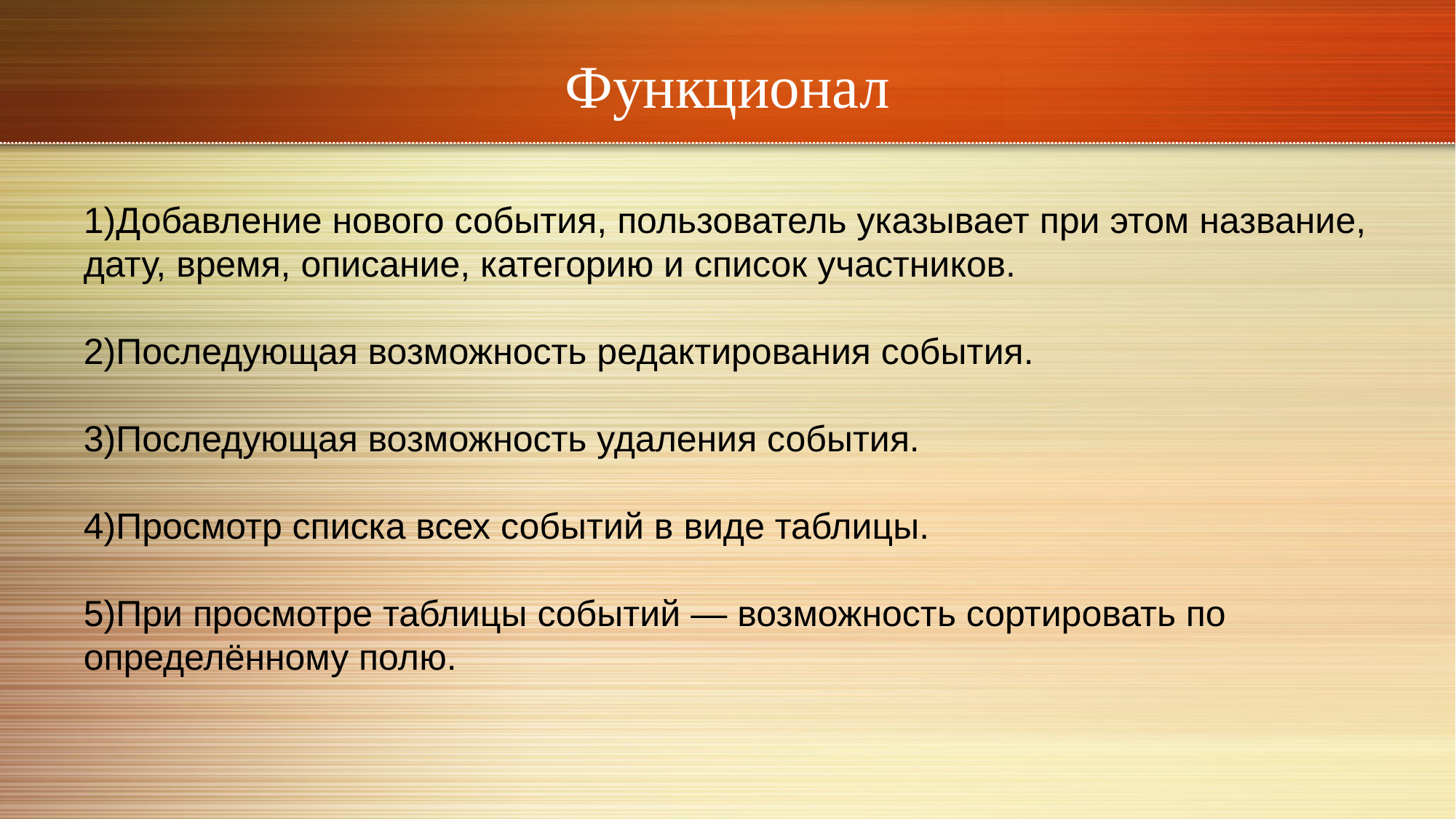

# Функционал
1)Добавление нового события, пользователь указывает при этом название, дату, время, описание, категорию и список участников.

2)Последующая возможность редактирования события.

3)Последующая возможность удаления события.

4)Просмотр списка всех событий в виде таблицы.

5)При просмотре таблицы событий — возможность сортировать по определённому полю.